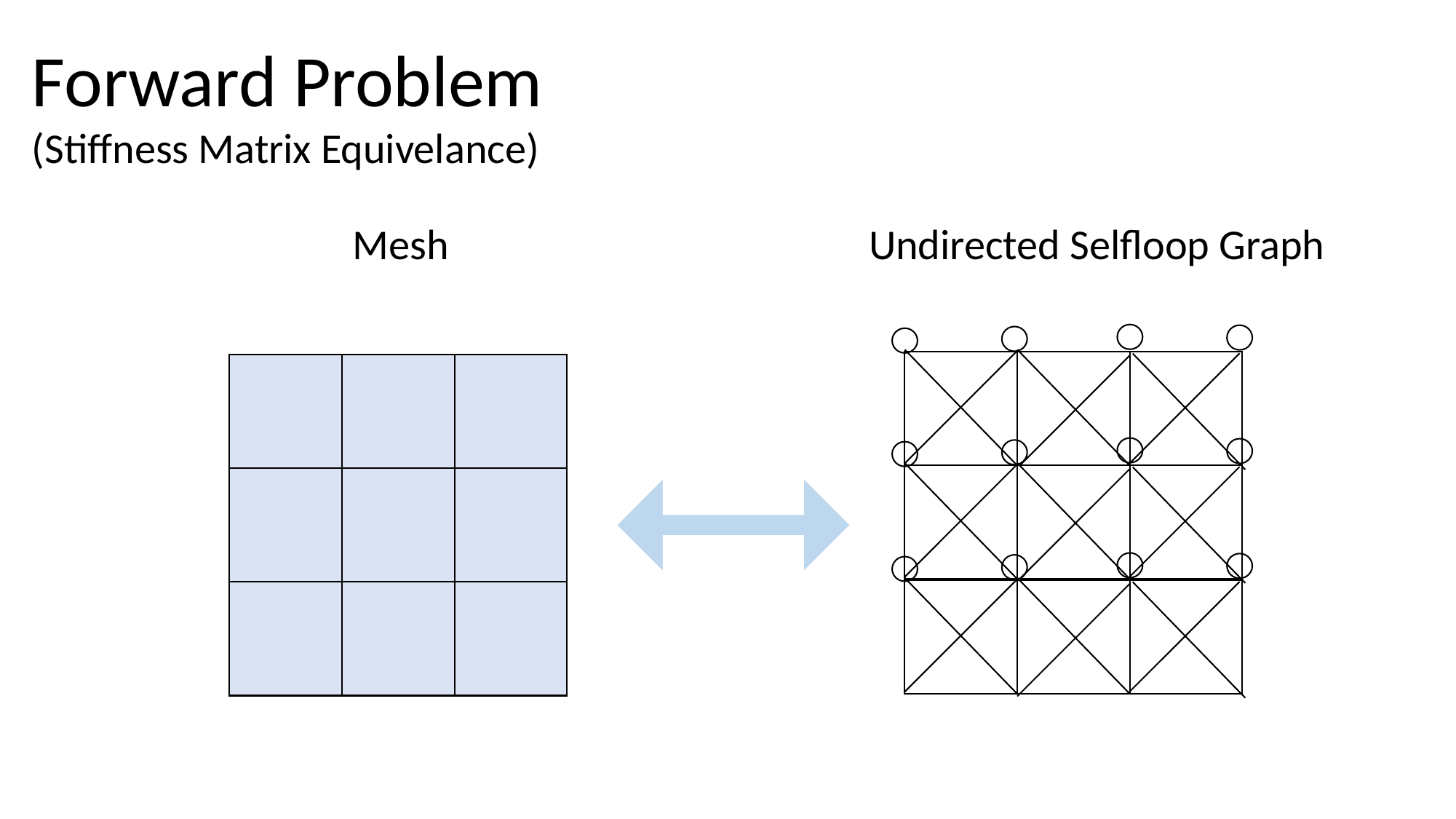

Forward Problem (Stiffness Matrix Equivelance)
Mesh
Undirected Selfloop Graph